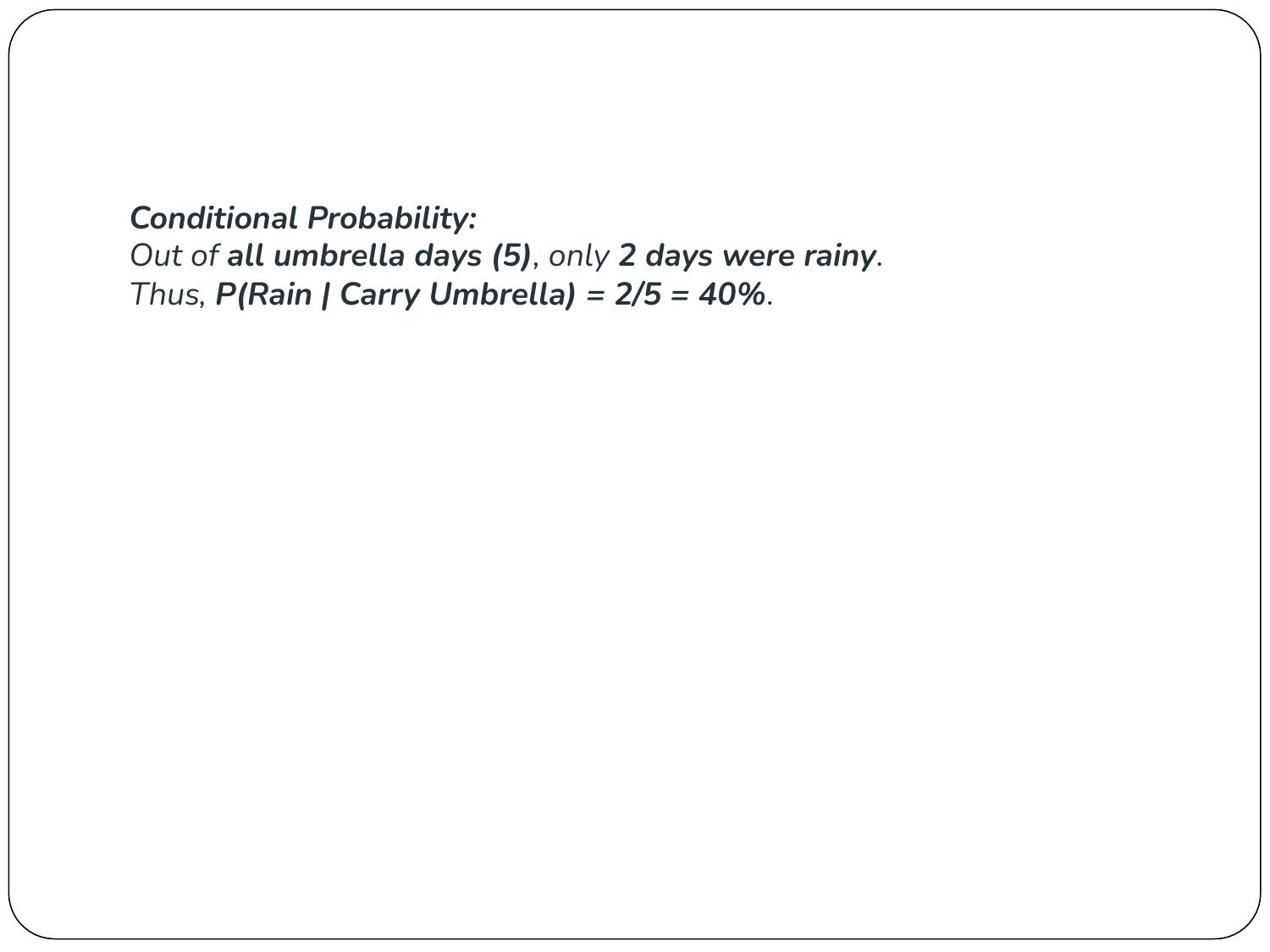

Conditional Probability:
Out of all umbrella days (5), only 2 days were rainy.
Thus, P(Rain | Carry Umbrella) = 2/5 = 40%.